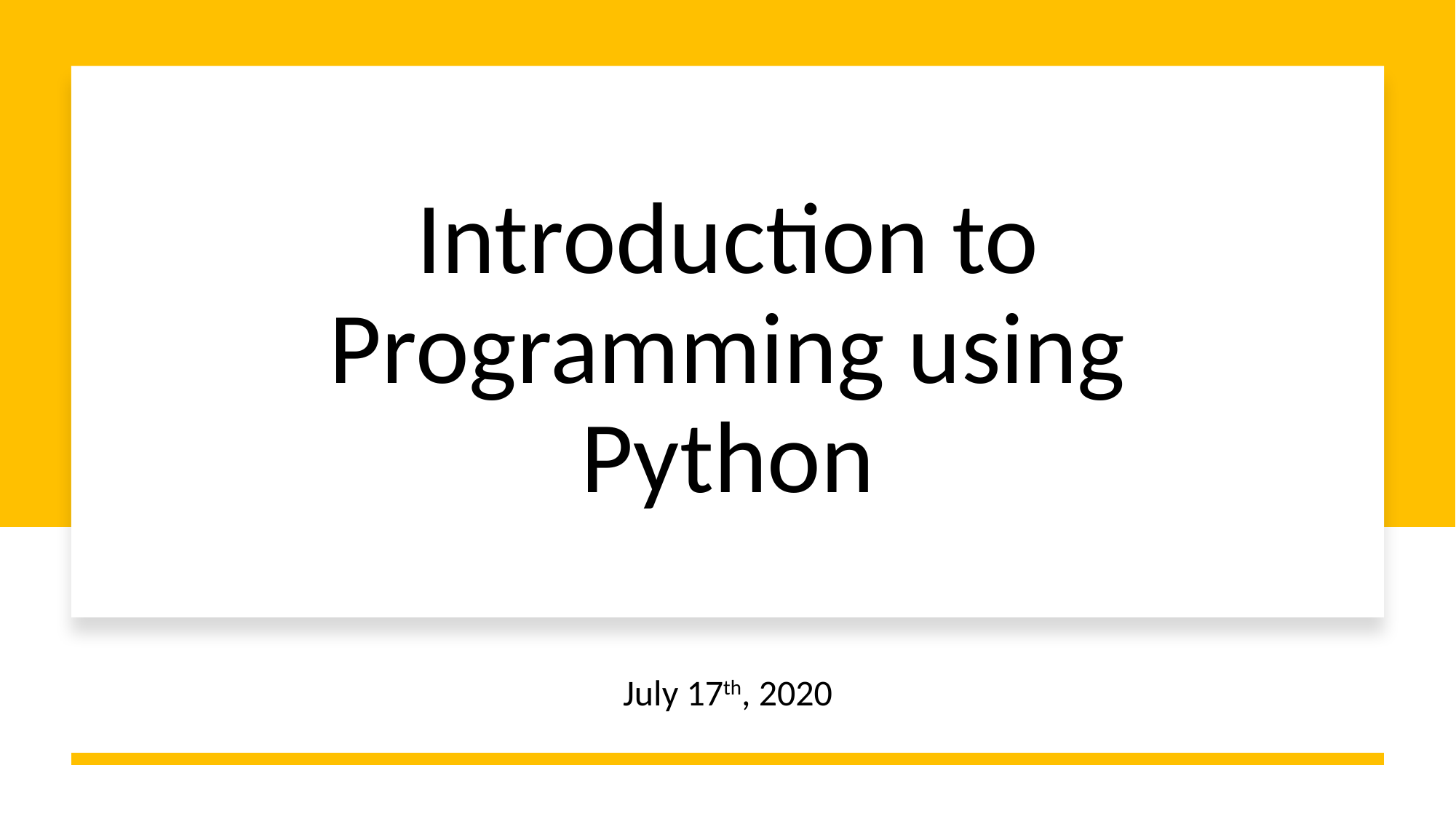

# Introduction to Programming using Python
July 17th, 2020